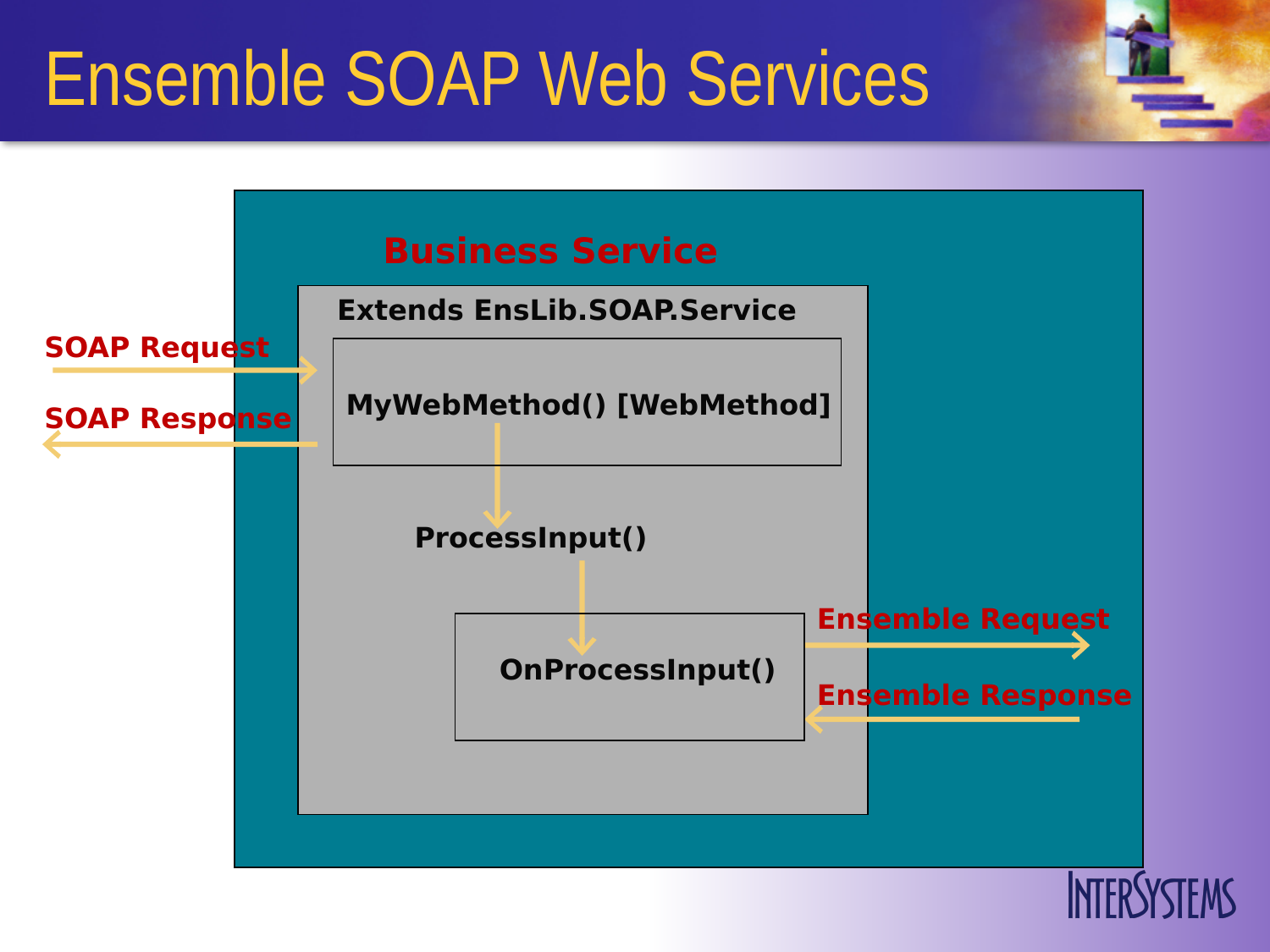

# Ensemble SOAP Web Services

Business Service

Extends EnsLib.SOAP.Service
SOAP Request

MyWebMethod() [WebMethod]

SOAP Response

ProcessInput()

Ensemble Request

OnProcessInput()

Ensemble Response